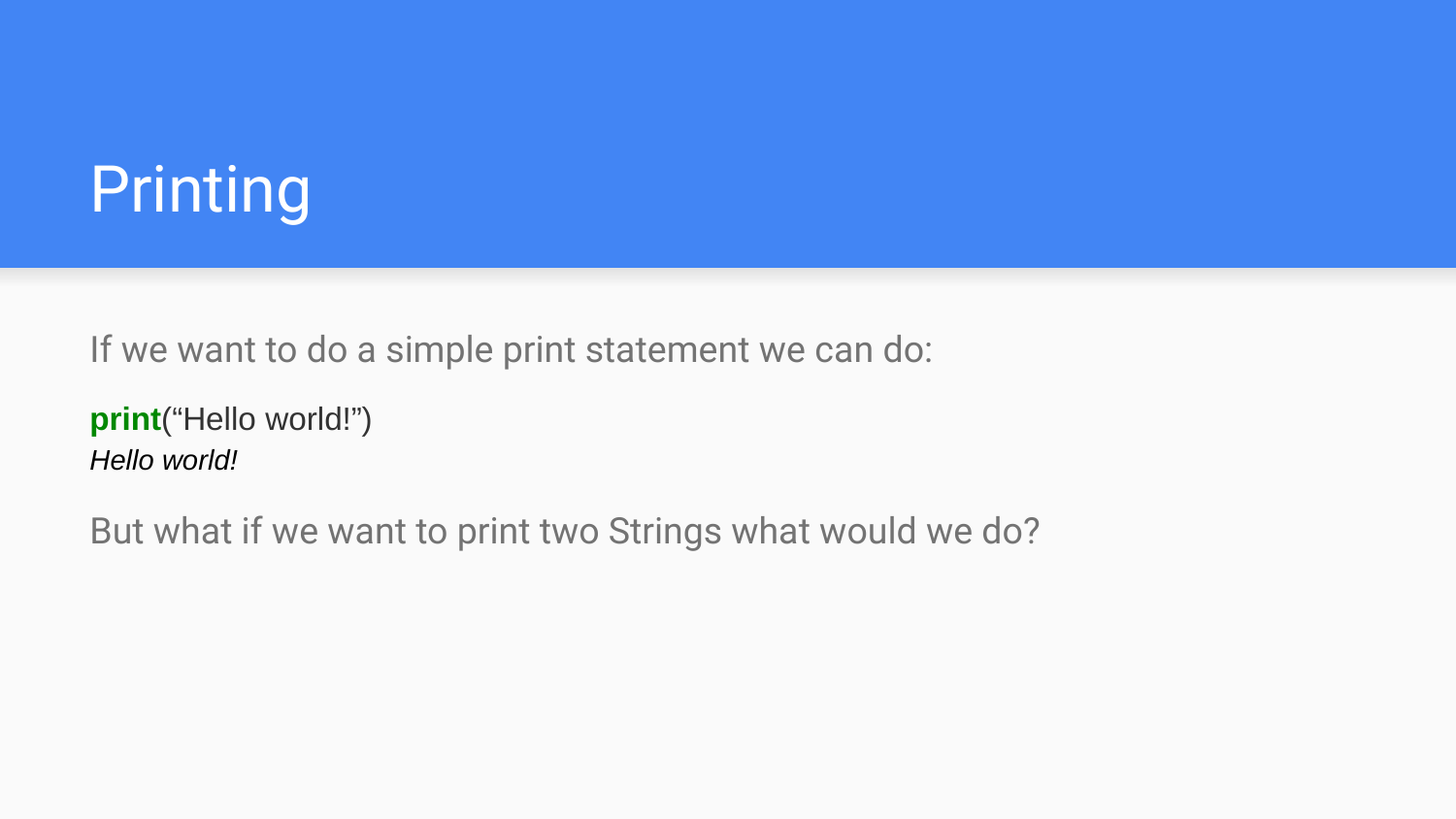

# Printing
If we want to do a simple print statement we can do:
print(“Hello world!”)
Hello world!
But what if we want to print two Strings what would we do?